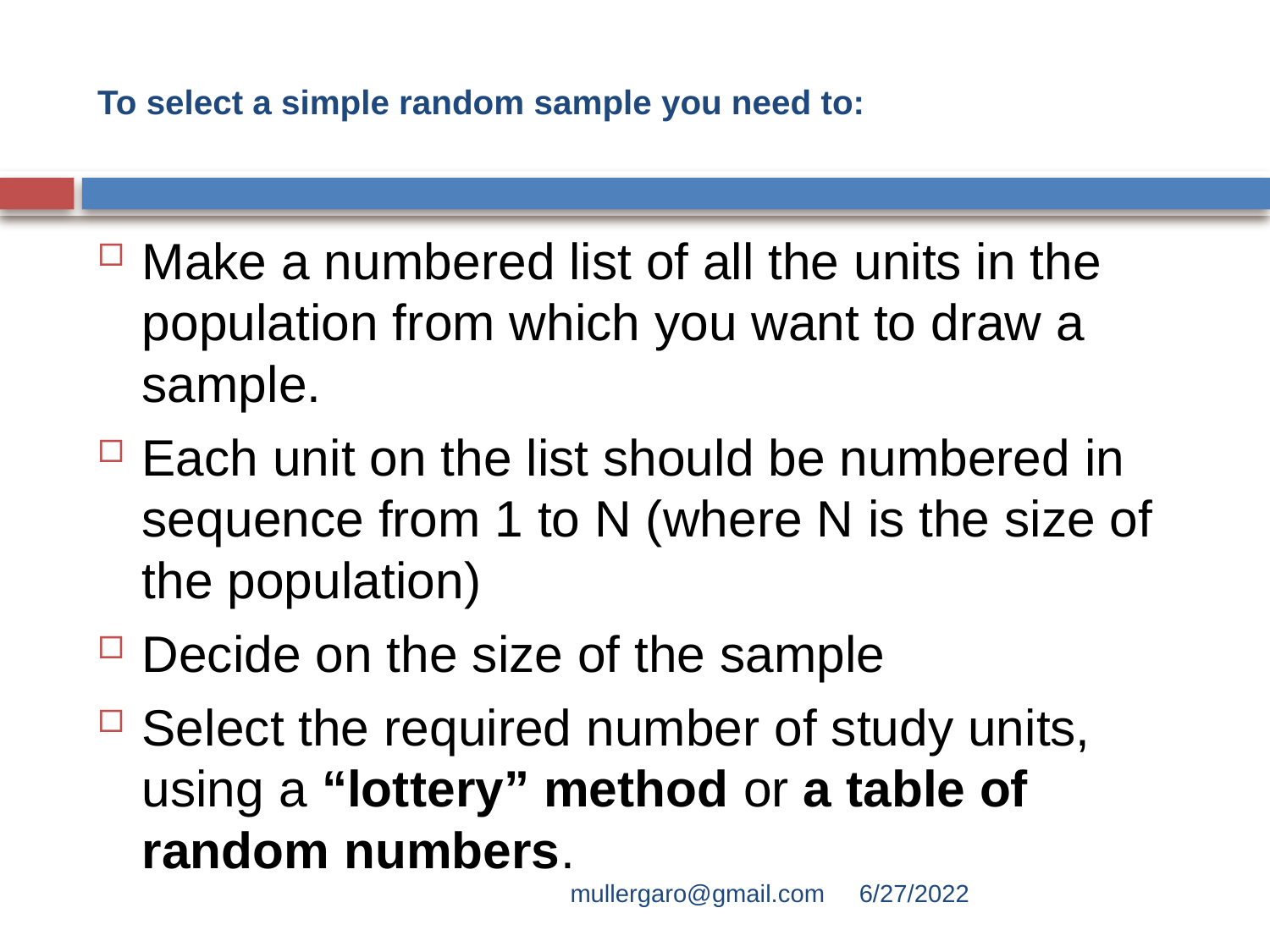

# To select a simple random sample you need to:
Make a numbered list of all the units in the population from which you want to draw a sample.
Each unit on the list should be numbered in sequence from 1 to N (where N is the size of the population)
Decide on the size of the sample
Select the required number of study units, using a “lottery” method or a table of random numbers.
mullergaro@gmail.com
6/27/2022